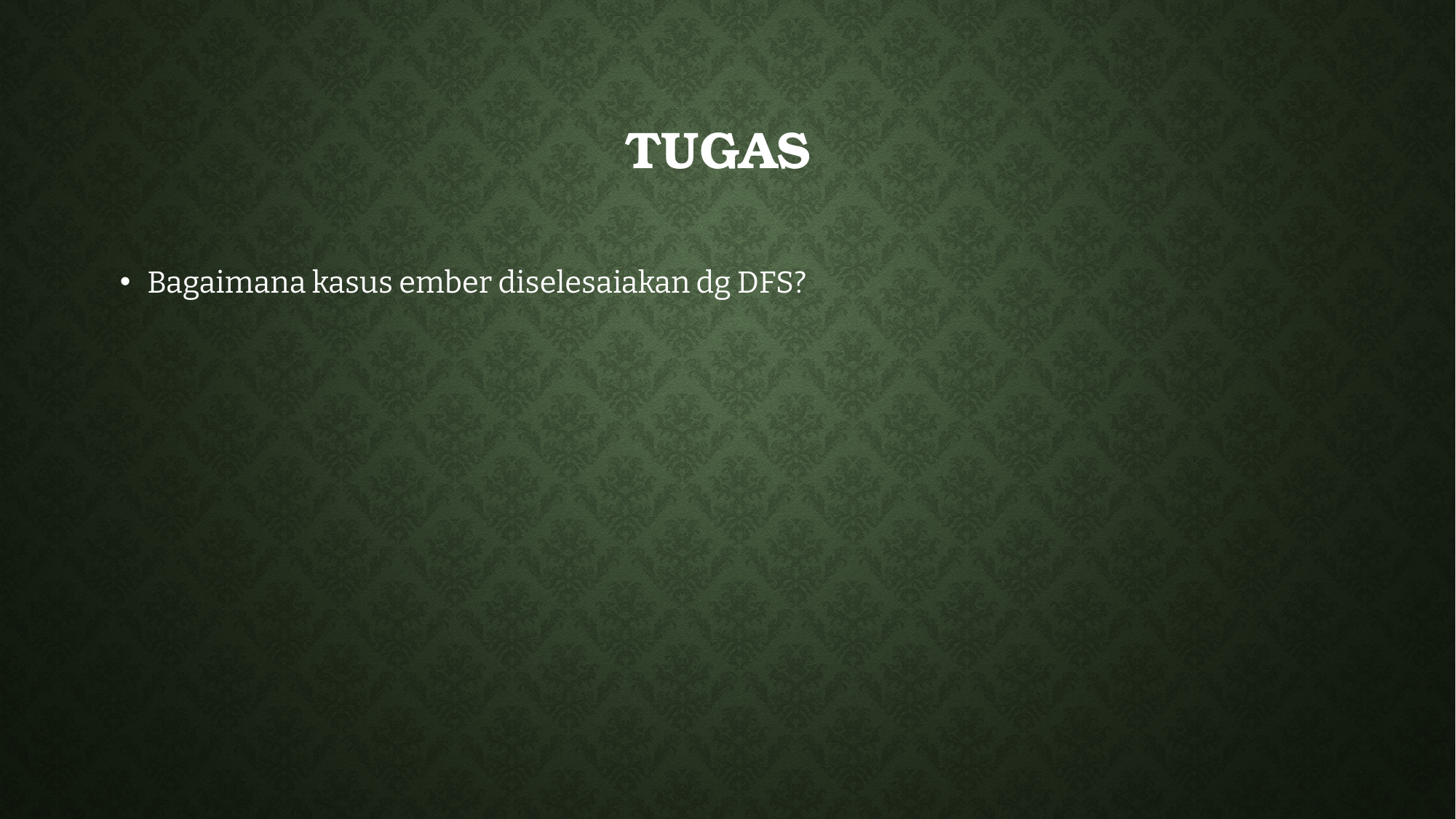

# Tugas
Bagaimana kasus ember diselesaiakan dg DFS?